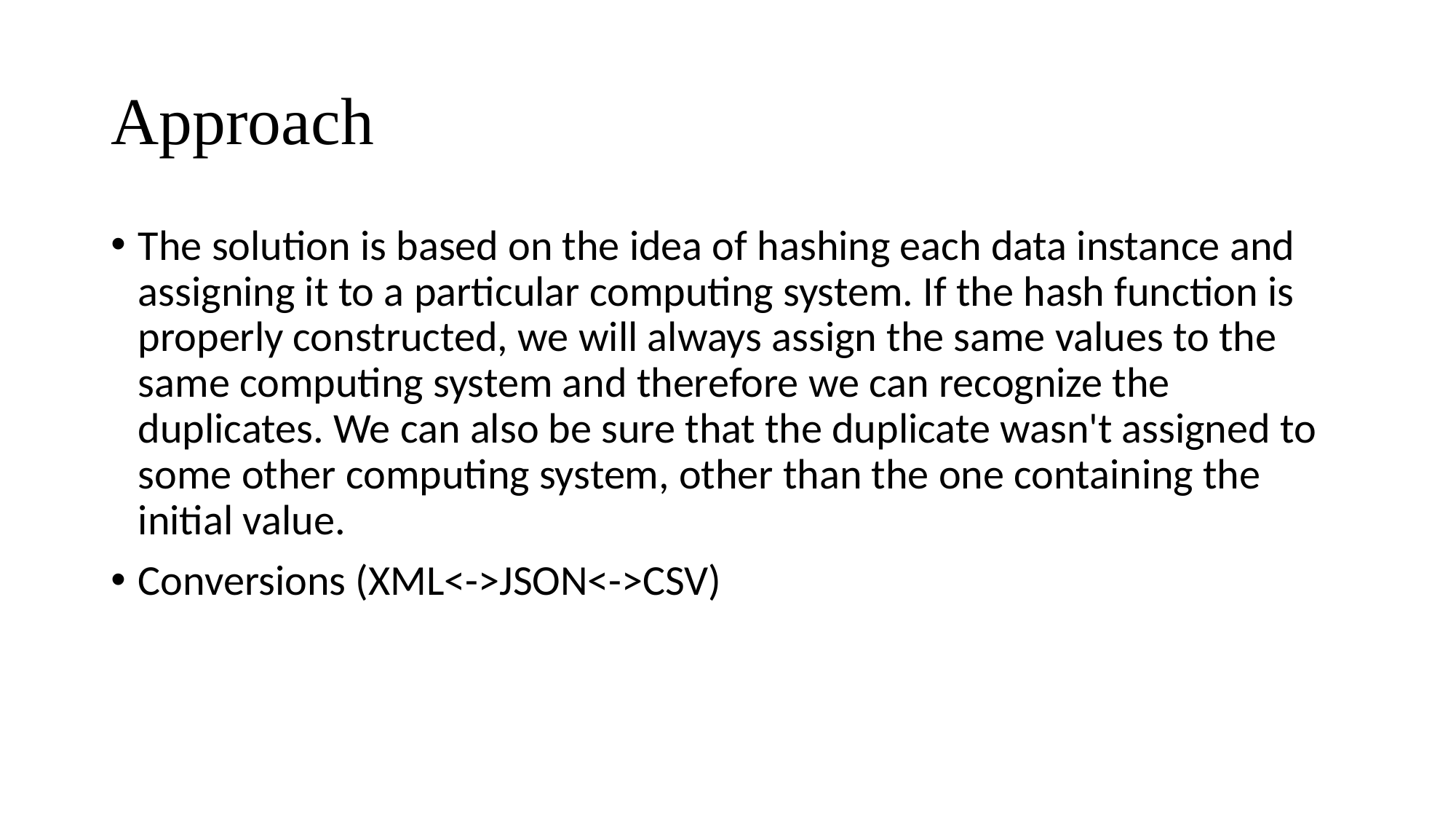

# Approach
The solution is based on the idea of hashing each data instance and assigning it to a particular computing system. If the hash function is properly constructed, we will always assign the same values to the same computing system and therefore we can recognize the duplicates. We can also be sure that the duplicate wasn't assigned to some other computing system, other than the one containing the initial value.
Conversions (XML<->JSON<->CSV)